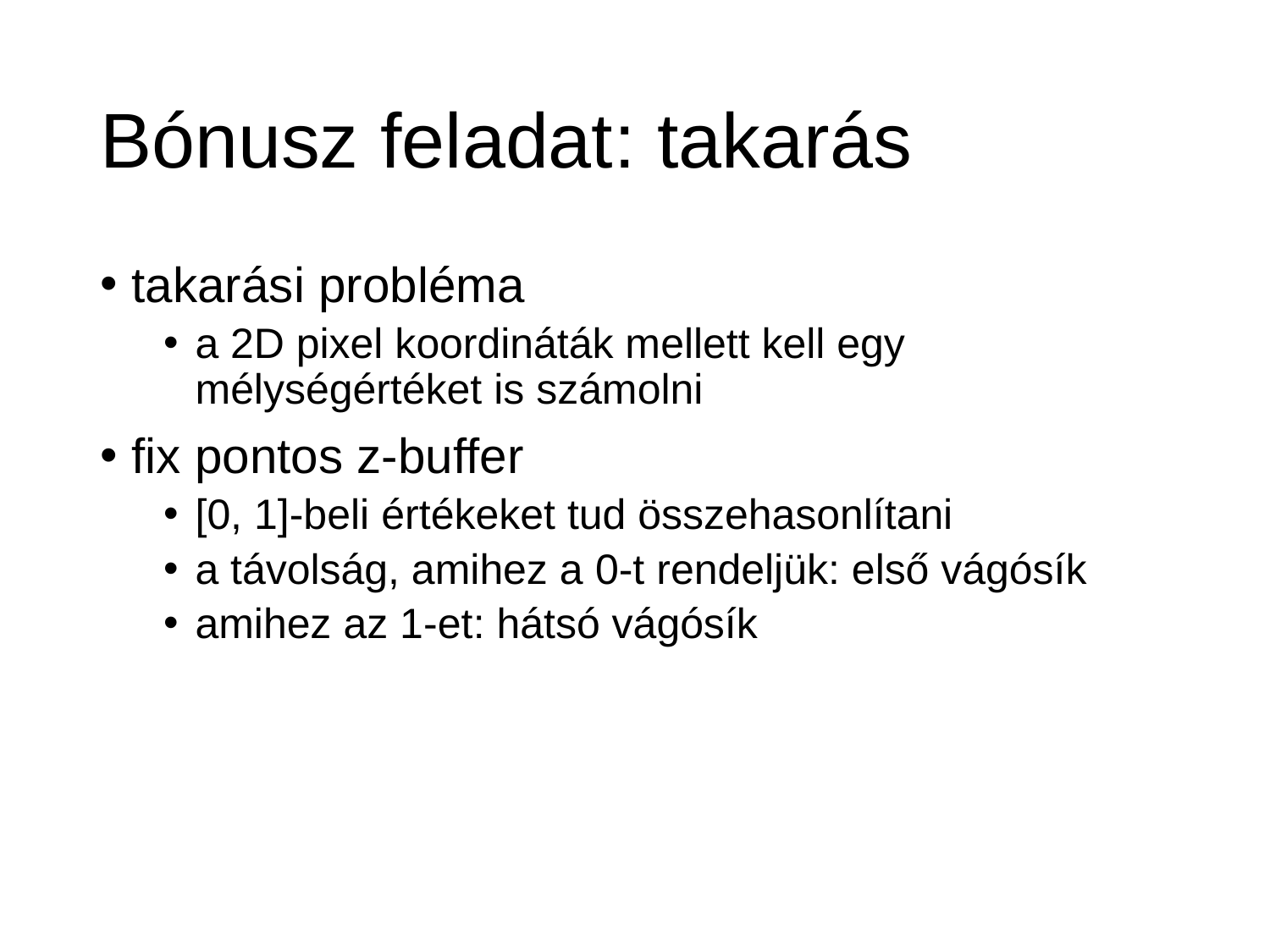

# Bónusz feladat: takarás
takarási probléma
a 2D pixel koordináták mellett kell egy mélységértéket is számolni
fix pontos z-buffer
[0, 1]-beli értékeket tud összehasonlítani
a távolság, amihez a 0-t rendeljük: első vágósík
amihez az 1-et: hátsó vágósík